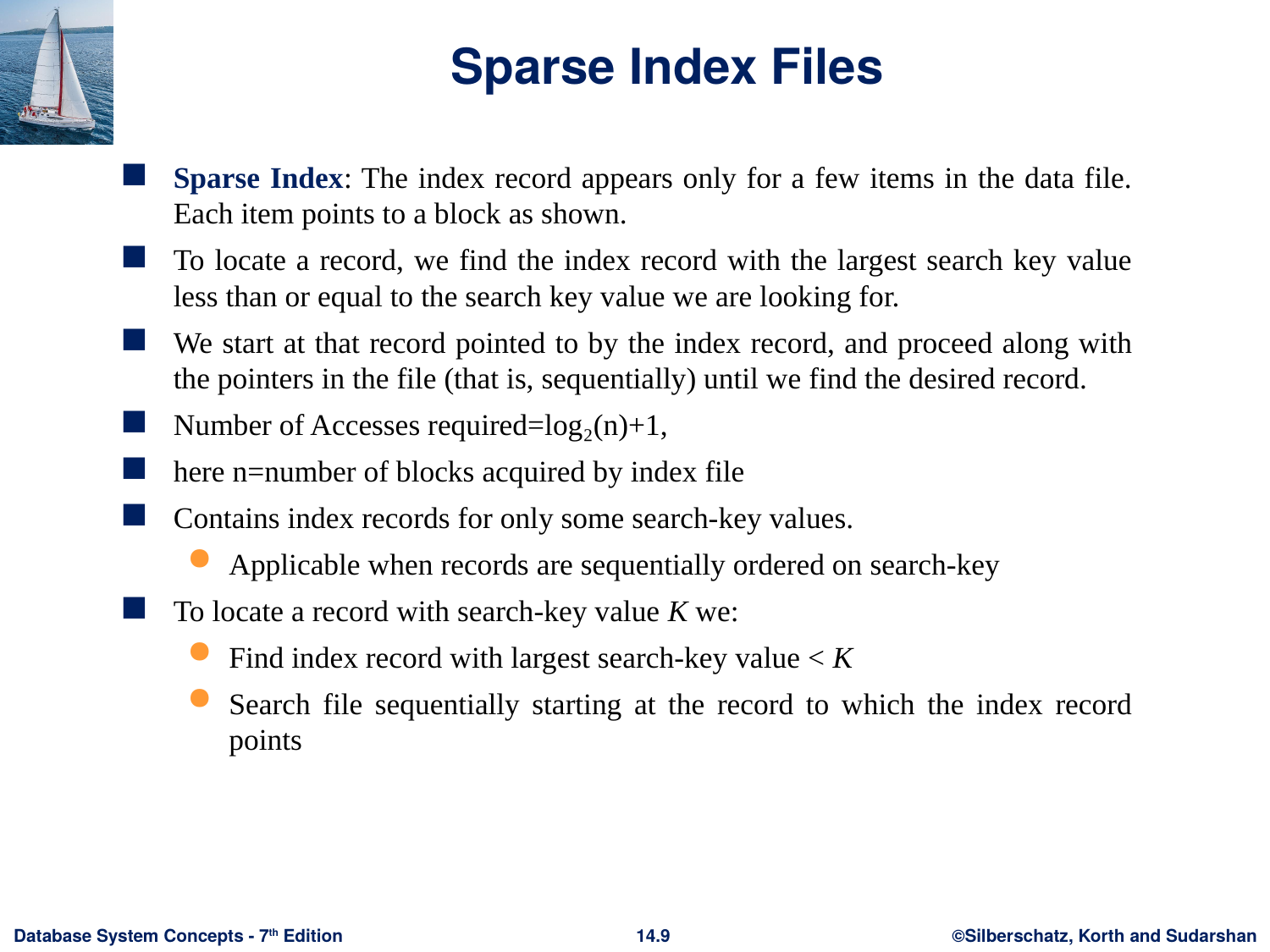

# Sparse Index Files
Sparse Index: The index record appears only for a few items in the data file. Each item points to a block as shown.
To locate a record, we find the index record with the largest search key value less than or equal to the search key value we are looking for.
We start at that record pointed to by the index record, and proceed along with the pointers in the file (that is, sequentially) until we find the desired record.
Number of Accesses required=log₂(n)+1,
here n=number of blocks acquired by index file
Contains index records for only some search-key values.
Applicable when records are sequentially ordered on search-key
To locate a record with search-key value K we:
Find index record with largest search-key value < K
Search file sequentially starting at the record to which the index record points